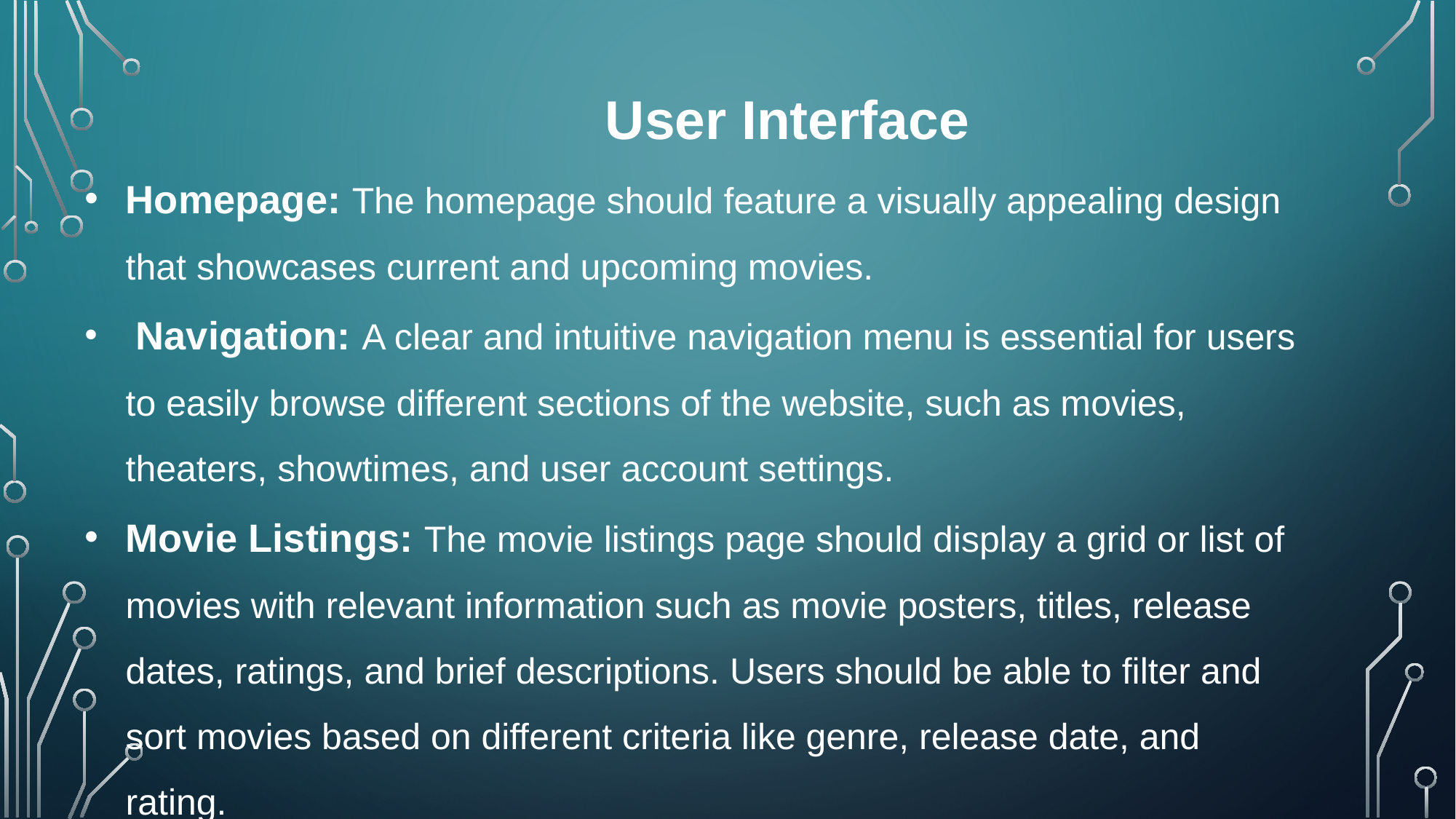

User Interface
Homepage: The homepage should feature a visually appealing design that showcases current and upcoming movies.
 Navigation: A clear and intuitive navigation menu is essential for users to easily browse different sections of the website, such as movies, theaters, showtimes, and user account settings.
Movie Listings: The movie listings page should display a grid or list of movies with relevant information such as movie posters, titles, release dates, ratings, and brief descriptions. Users should be able to filter and sort movies based on different criteria like genre, release date, and rating.